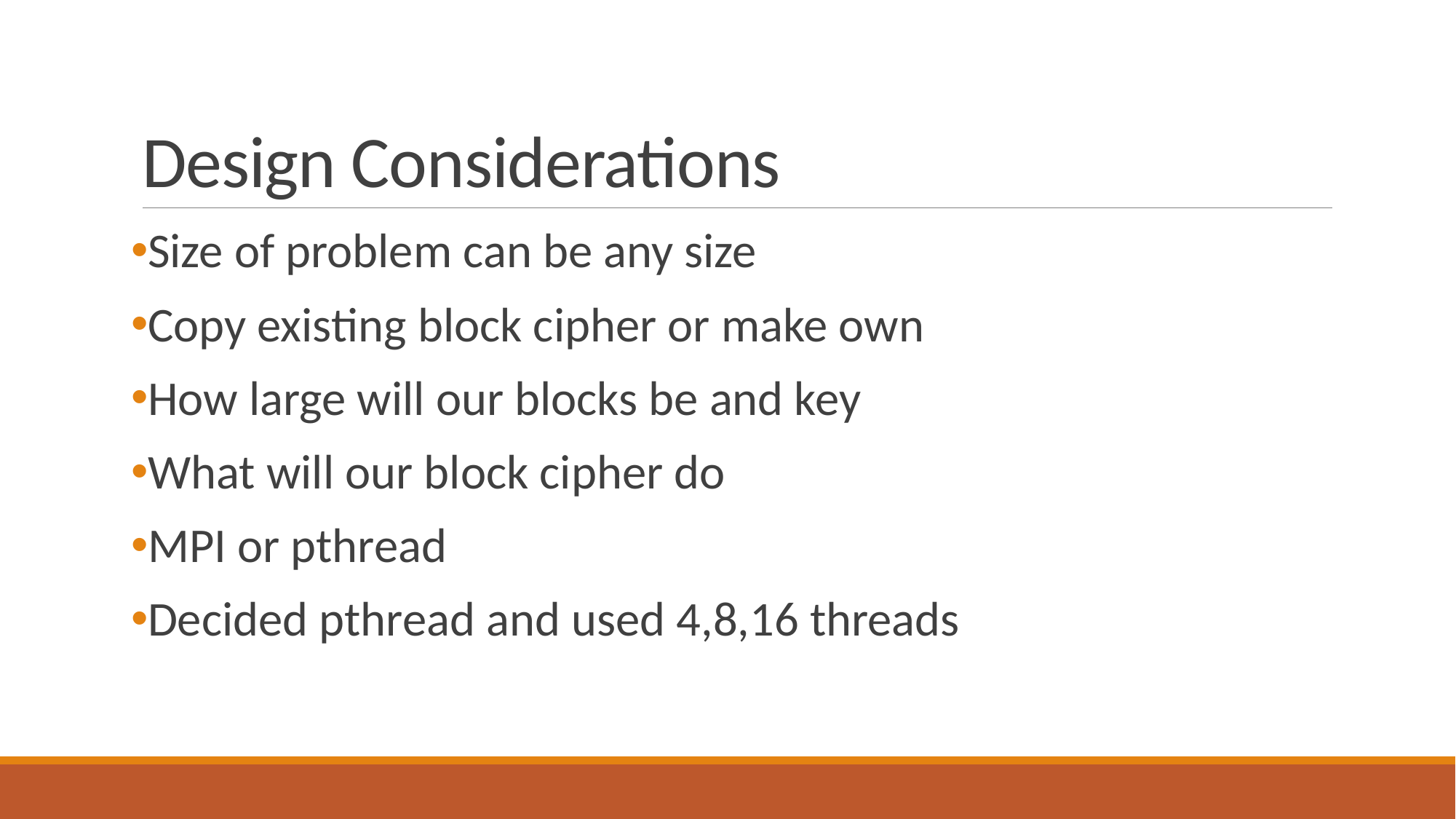

# Design Considerations
Size of problem can be any size
Copy existing block cipher or make own
How large will our blocks be and key
What will our block cipher do
MPI or pthread
Decided pthread and used 4,8,16 threads